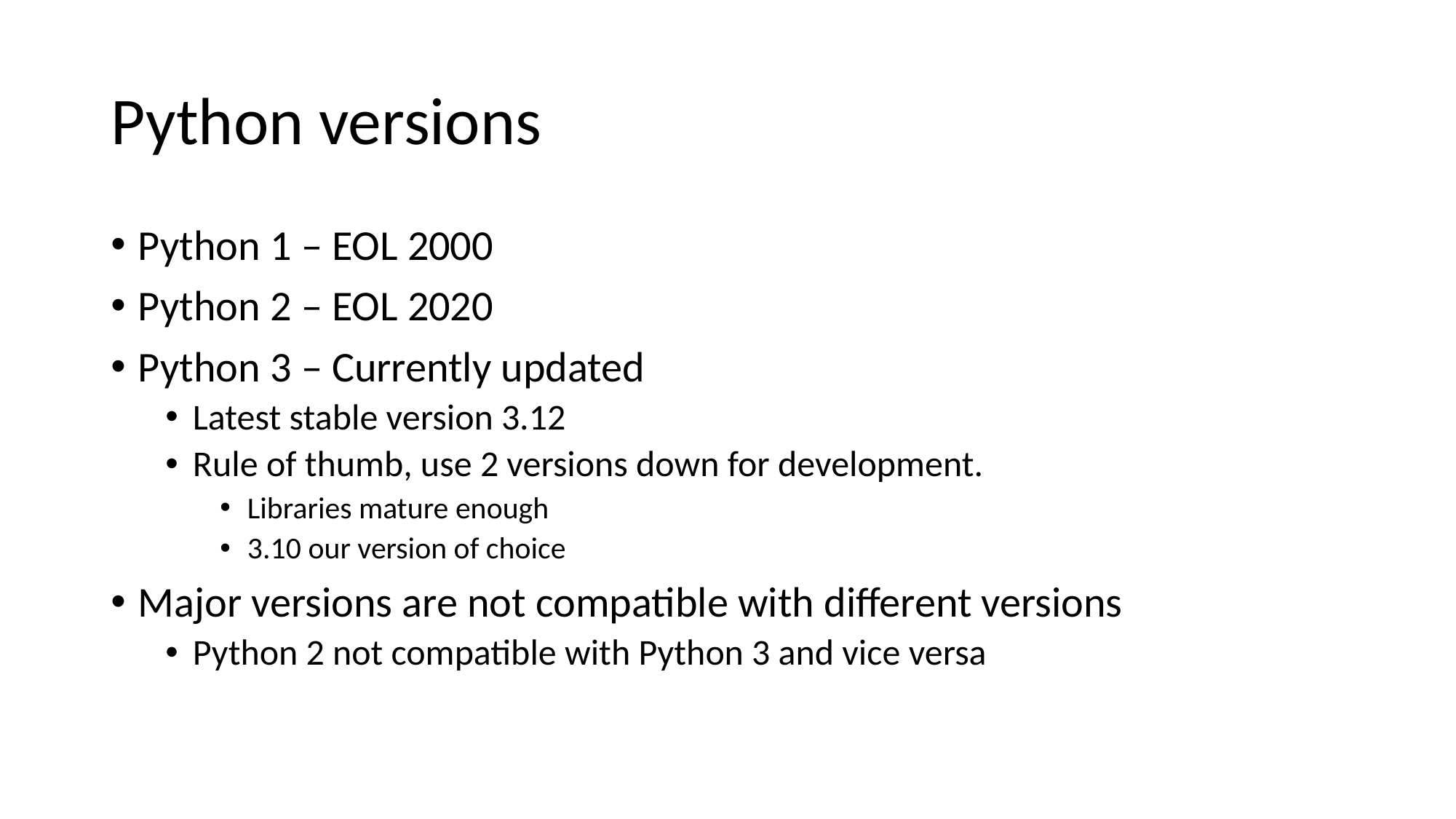

# Python versions
Python 1 – EOL 2000
Python 2 – EOL 2020
Python 3 – Currently updated
Latest stable version 3.12
Rule of thumb, use 2 versions down for development.
Libraries mature enough
3.10 our version of choice
Major versions are not compatible with different versions
Python 2 not compatible with Python 3 and vice versa